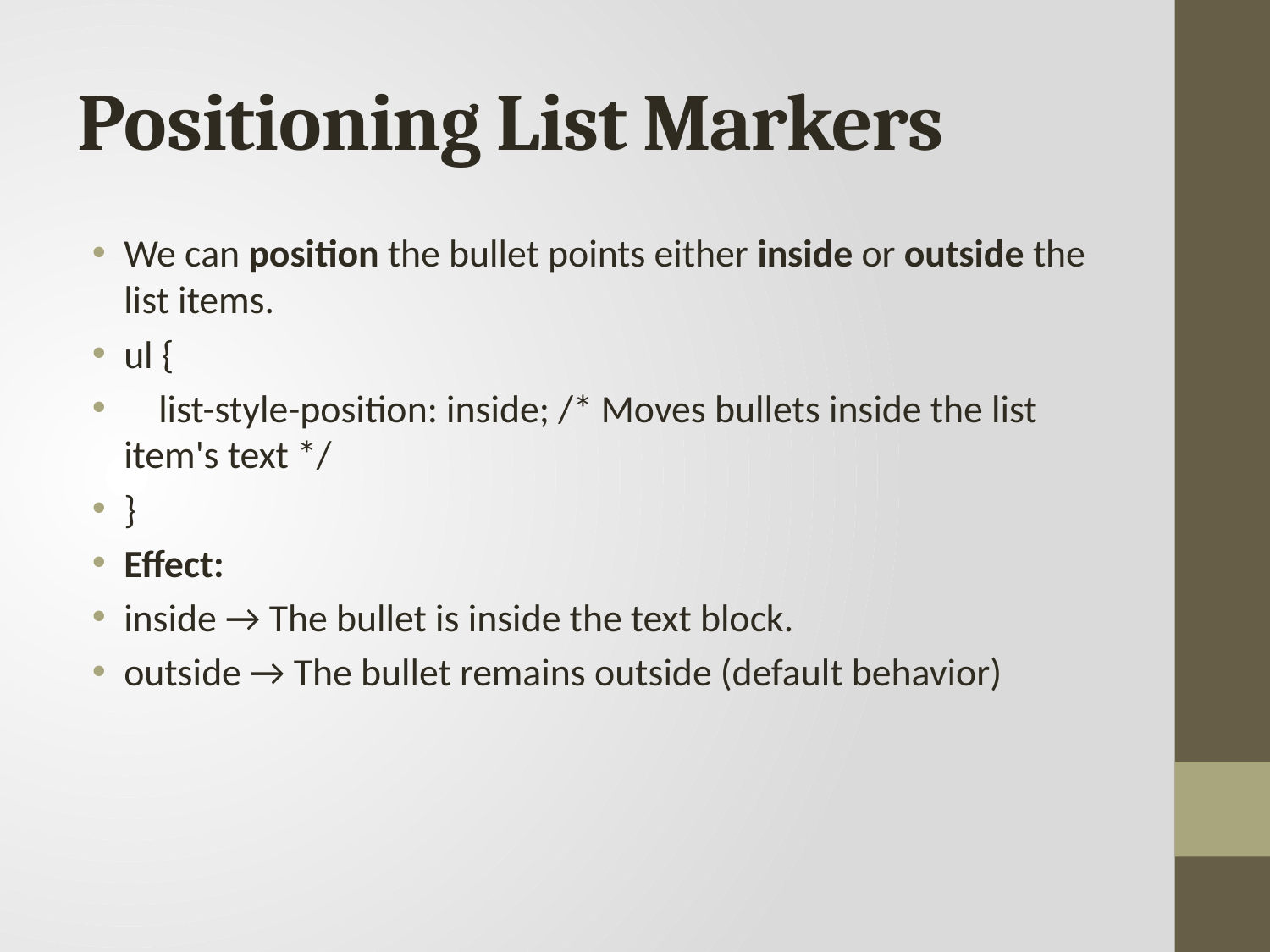

# Positioning List Markers
We can position the bullet points either inside or outside the list items.
ul {
    list-style-position: inside; /* Moves bullets inside the list item's text */
}
Effect:
inside → The bullet is inside the text block.
outside → The bullet remains outside (default behavior)